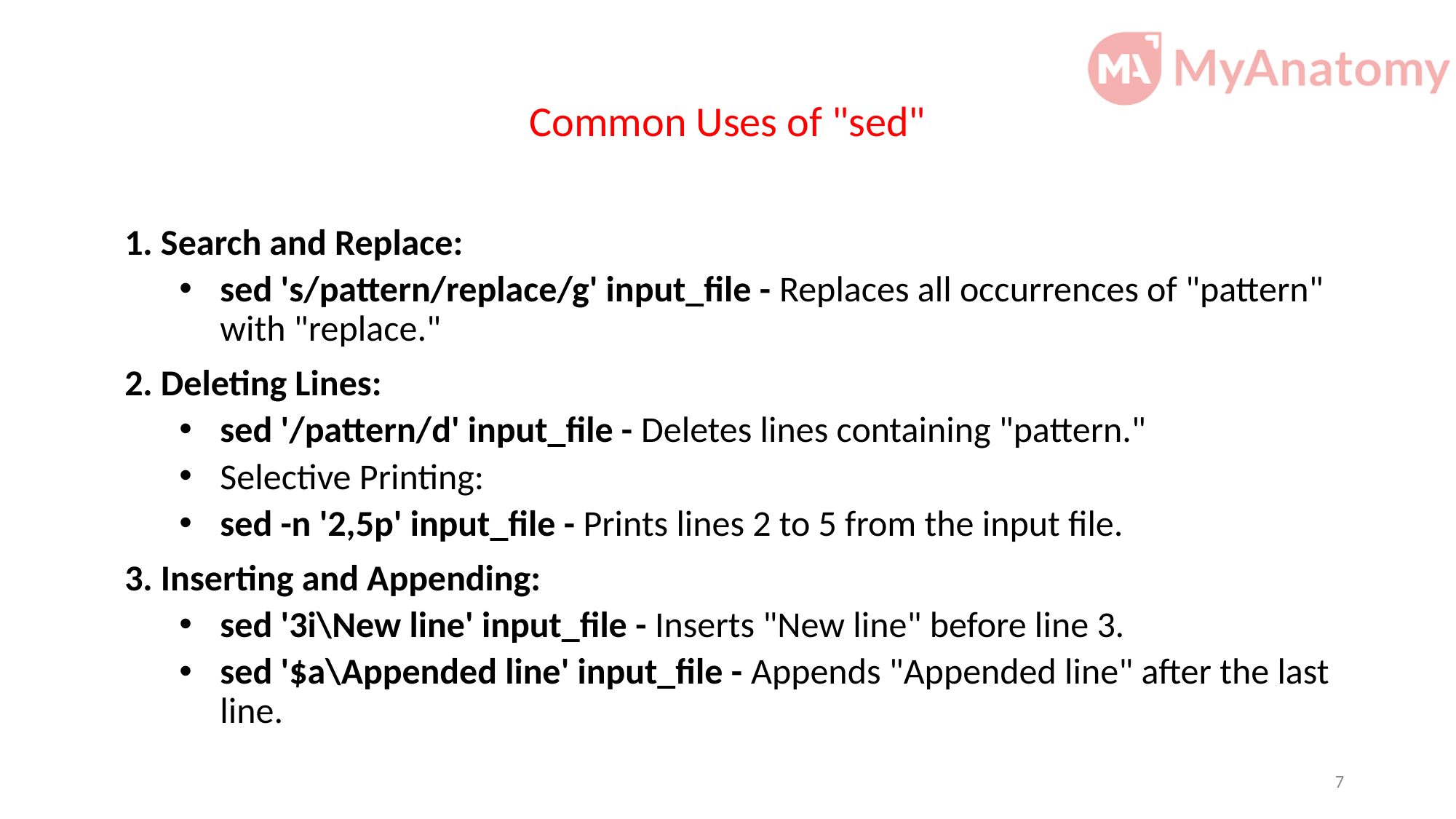

# Common Uses of "sed"
1. Search and Replace:
sed 's/pattern/replace/g' input_file - Replaces all occurrences of "pattern" with "replace."
2. Deleting Lines:
sed '/pattern/d' input_file - Deletes lines containing "pattern."
Selective Printing:
sed -n '2,5p' input_file - Prints lines 2 to 5 from the input file.
3. Inserting and Appending:
sed '3i\New line' input_file - Inserts "New line" before line 3.
sed '$a\Appended line' input_file - Appends "Appended line" after the last line.
7